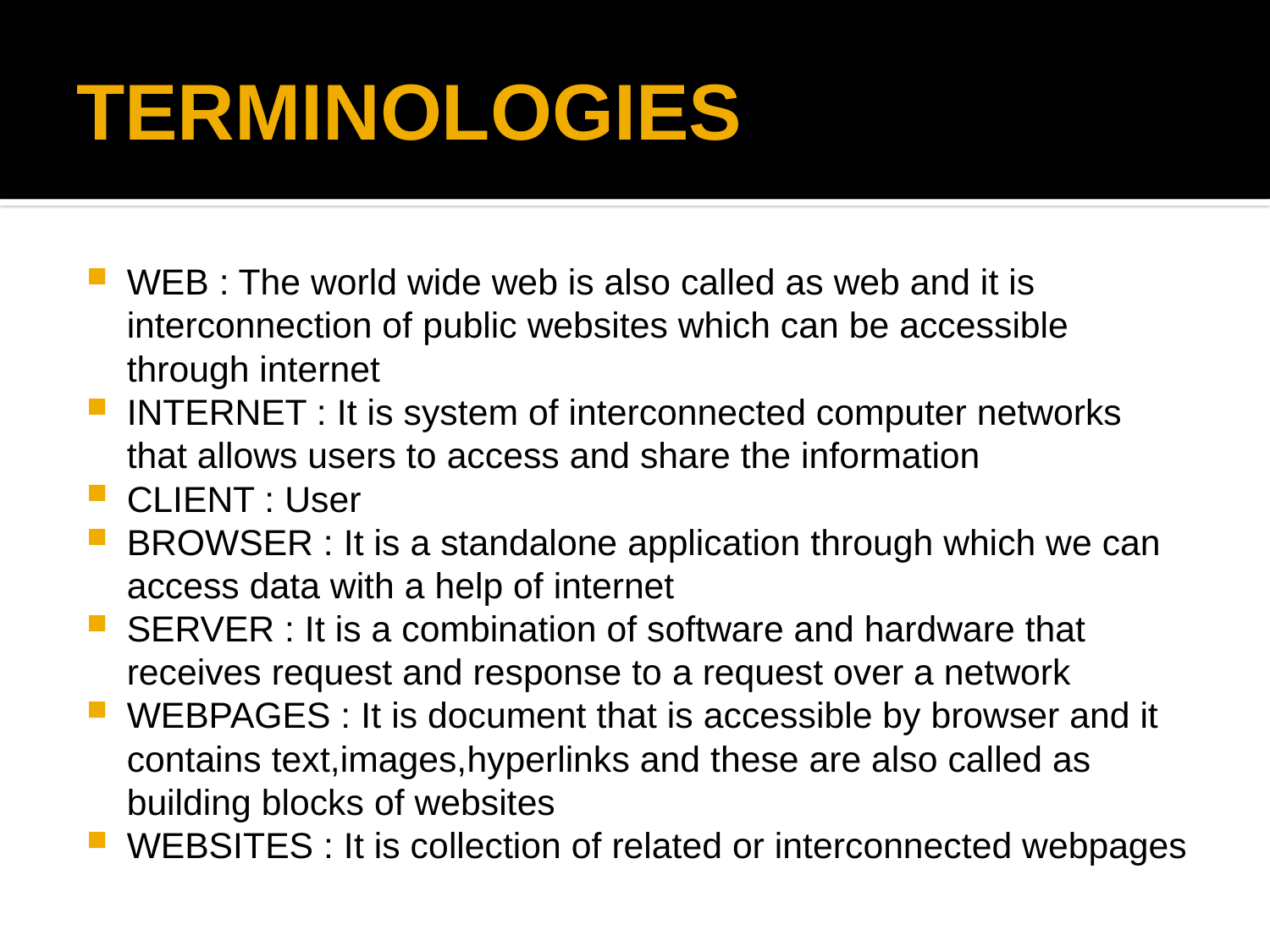

# TERMINOLOGIES
WEB : The world wide web is also called as web and it is interconnection of public websites which can be accessible through internet
INTERNET : It is system of interconnected computer networks that allows users to access and share the information
CLIENT : User
BROWSER : It is a standalone application through which we can access data with a help of internet
SERVER : It is a combination of software and hardware that receives request and response to a request over a network
WEBPAGES : It is document that is accessible by browser and it contains text,images,hyperlinks and these are also called as building blocks of websites
WEBSITES : It is collection of related or interconnected webpages